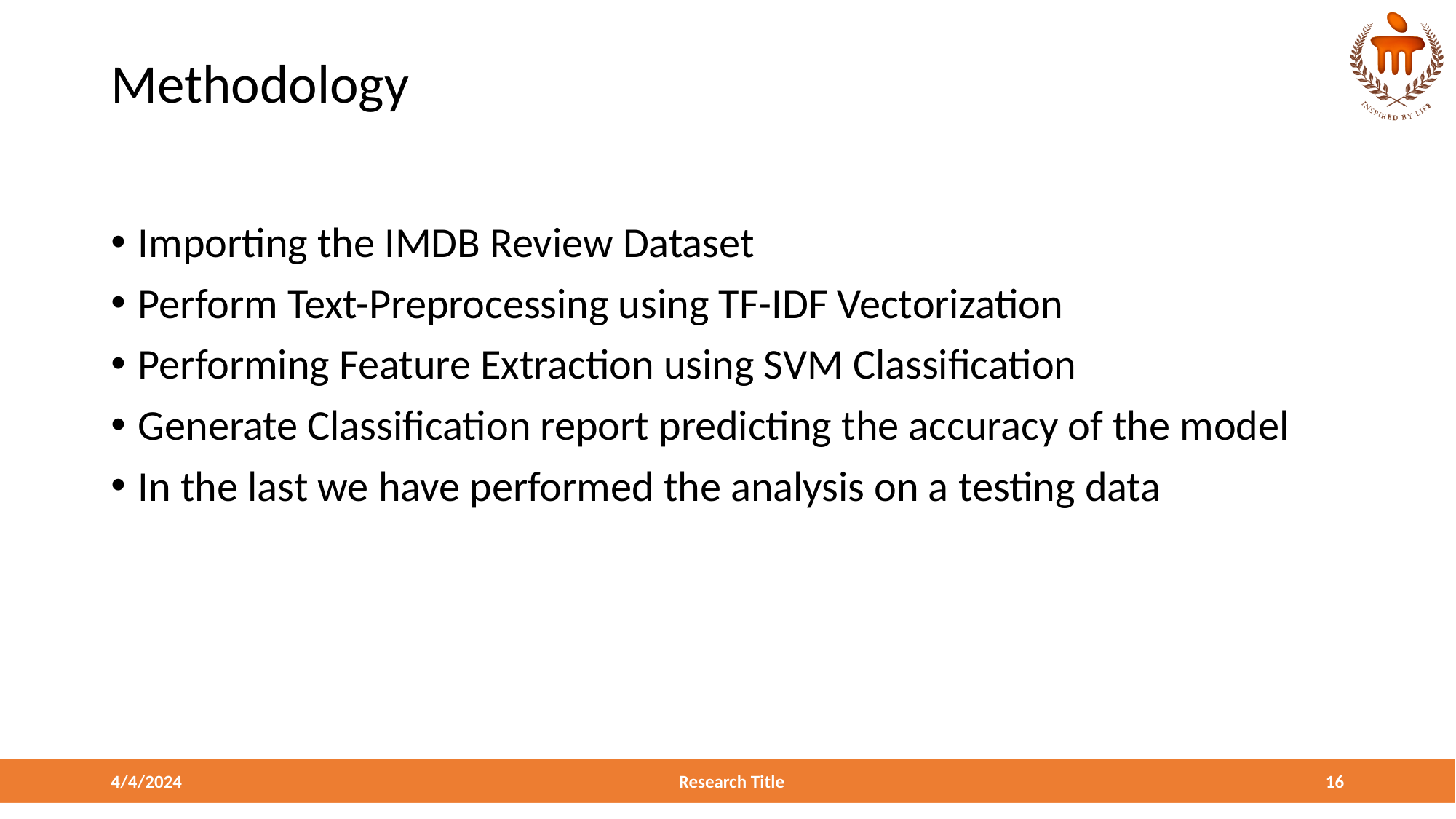

# Methodology

Importing the IMDB Review Dataset
Perform Text-Preprocessing using TF-IDF Vectorization
Performing Feature Extraction using SVM Classification
Generate Classification report predicting the accuracy of the model
In the last we have performed the analysis on a testing data
4/4/2024
Research Title
16